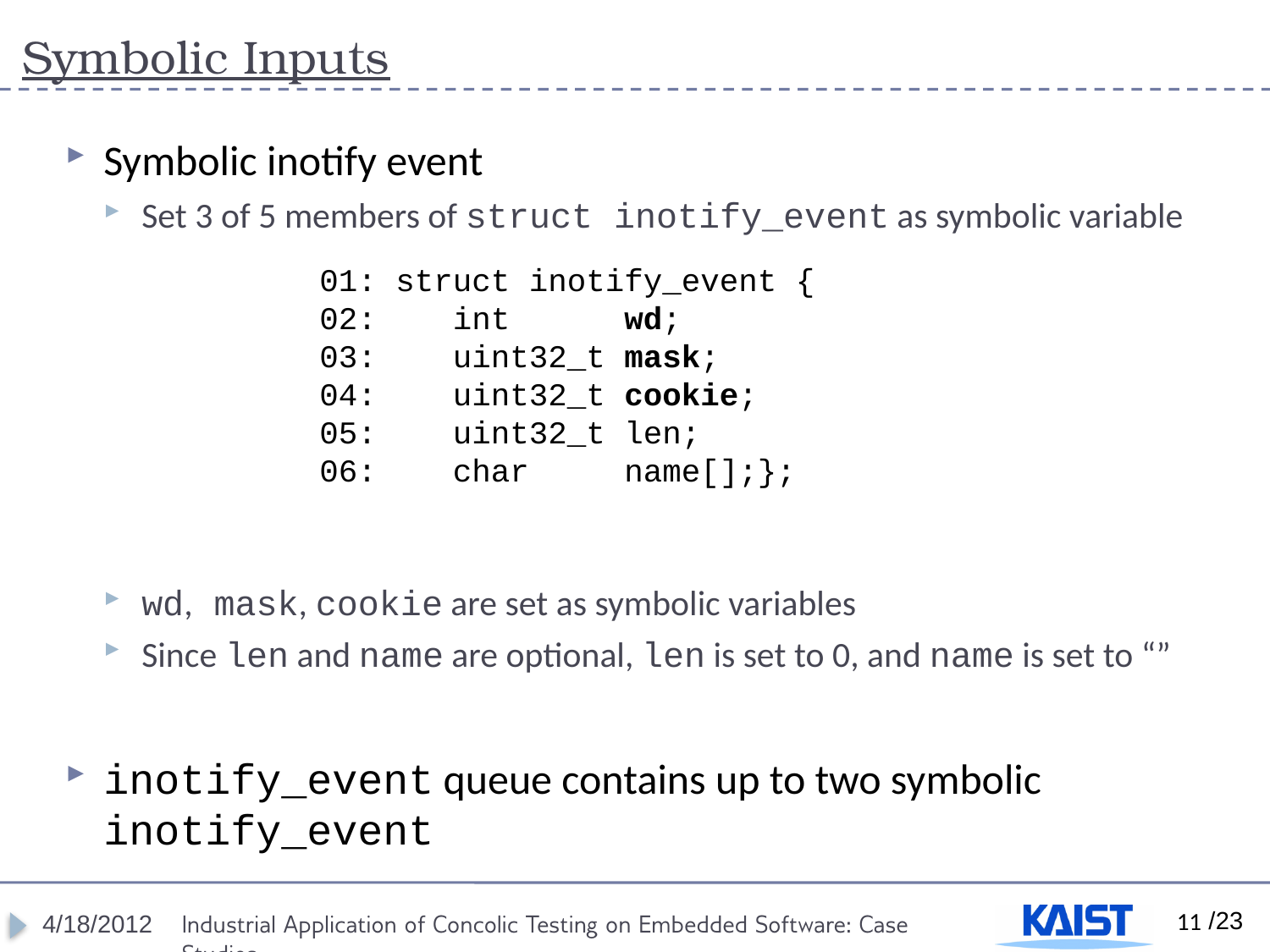

# Symbolic Inputs
Symbolic inotify event
Set 3 of 5 members of struct inotify_event as symbolic variable

wd, mask, cookie are set as symbolic variables
Since len and name are optional, len is set to 0, and name is set to “”

inotify_event queue contains up to two symbolic inotify_event

01: struct inotify_event {
02:    int      wd;
03:    uint32_t mask;
04:    uint32_t cookie;
05:    uint32_t len;
06:    char     name[];};
11
4/18/2012
Industrial Application of Concolic Testing on Embedded Software: Case Studies